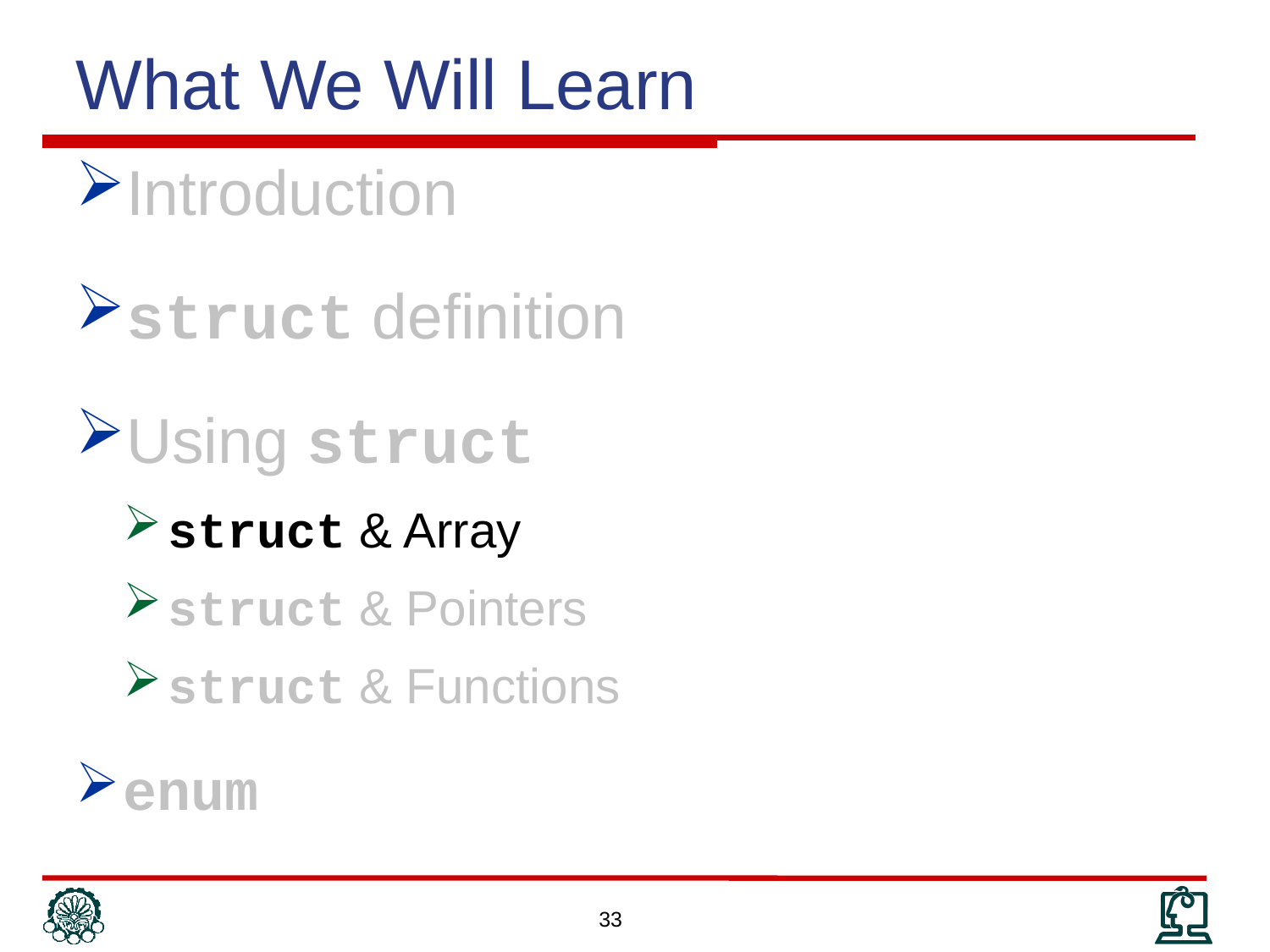

What We Will Learn
Introduction
struct definition
Using struct
struct & Array
struct & Pointers
struct & Functions
enum

33